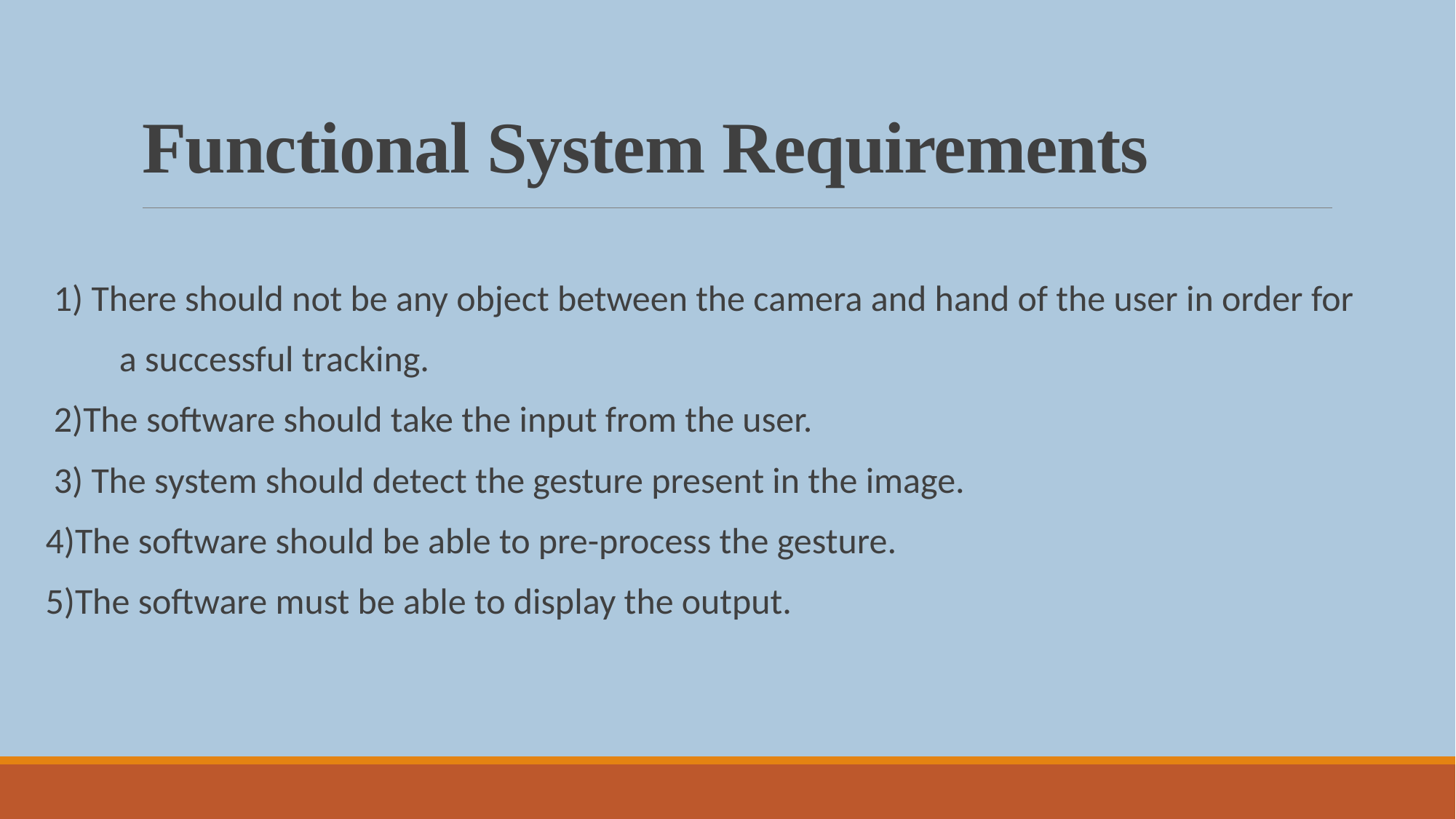

# Functional System Requirements

      1) There should not be any object between the camera and hand of the user in order for
              a successful tracking.
      2)The software should take the input from the user.
      3) The system should detect the gesture present in the image.
     4)The software should be able to pre-process the gesture.
     5)The software must be able to display the output.